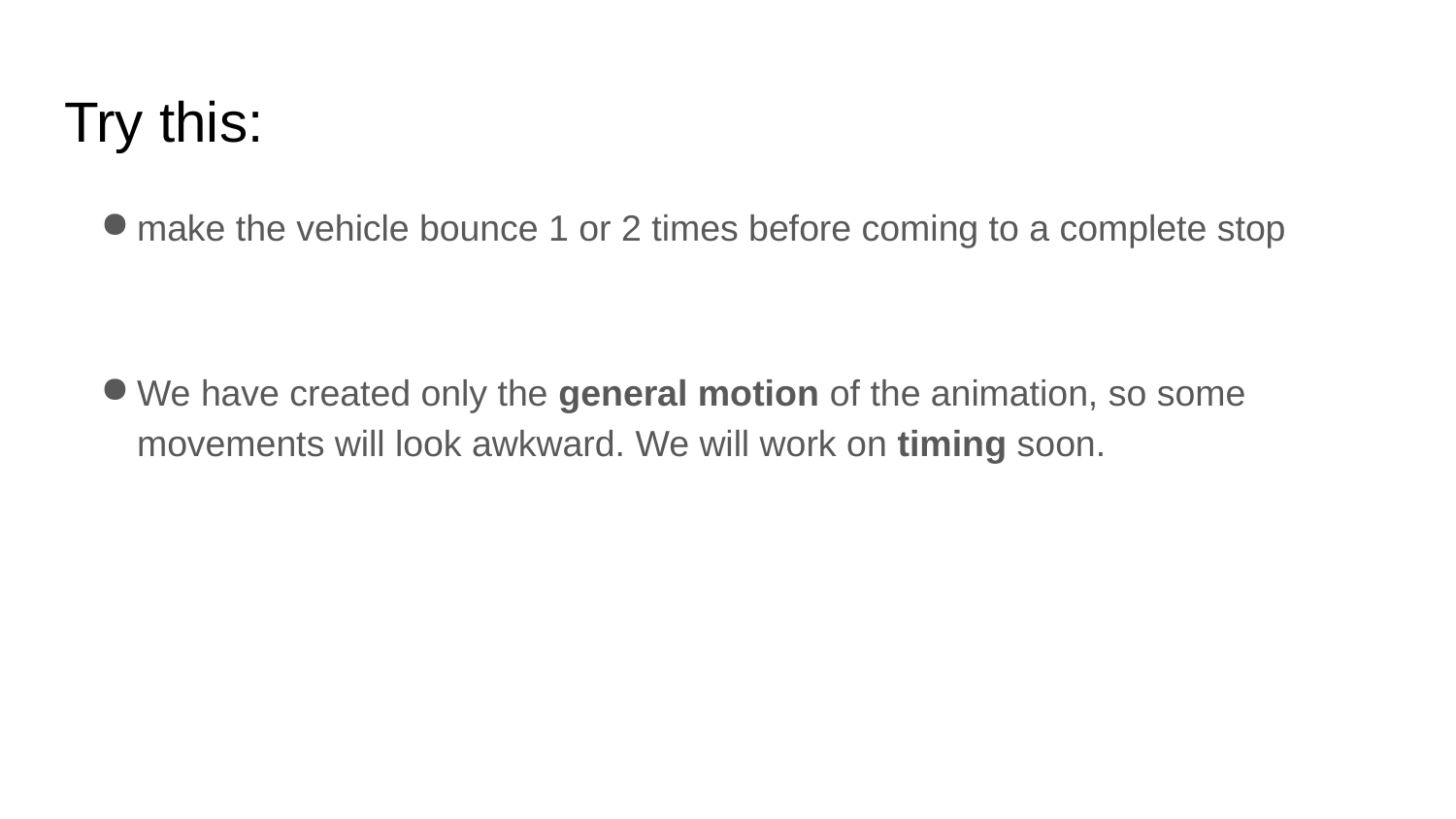

# Try this:
make the vehicle bounce 1 or 2 times before coming to a complete stop

We have created only the general motion of the animation, so some movements will look awkward. We will work on timing soon.